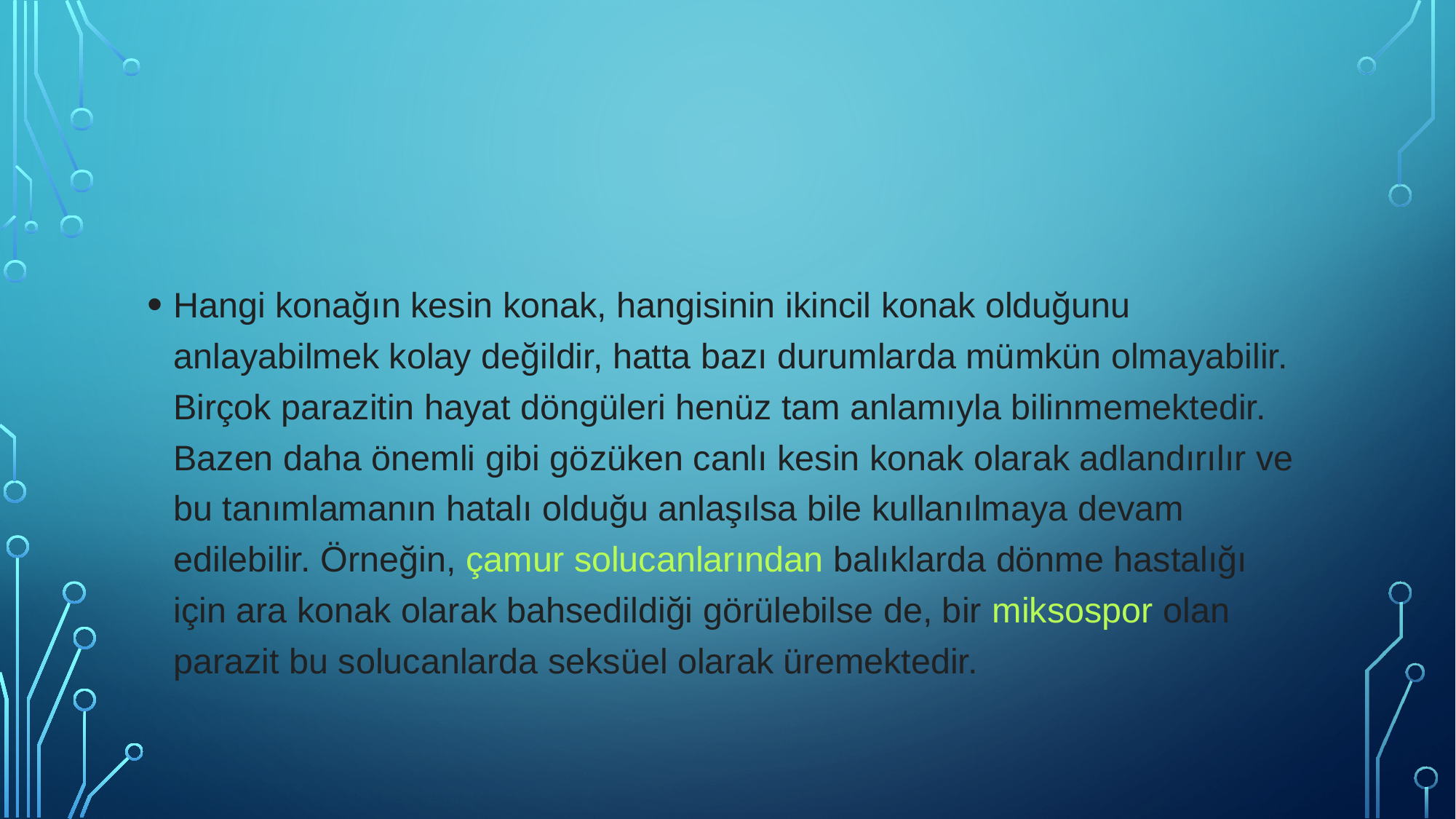

Hangi konağın kesin konak, hangisinin ikincil konak olduğunu anlayabilmek kolay değildir, hatta bazı durumlarda mümkün olmayabilir. Birçok parazitin hayat döngüleri henüz tam anlamıyla bilinmemektedir. Bazen daha önemli gibi gözüken canlı kesin konak olarak adlandırılır ve bu tanımlamanın hatalı olduğu anlaşılsa bile kullanılmaya devam edilebilir. Örneğin, çamur solucanlarından balıklarda dönme hastalığı için ara konak olarak bahsedildiği görülebilse de, bir miksospor olan parazit bu solucanlarda seksüel olarak üremektedir.